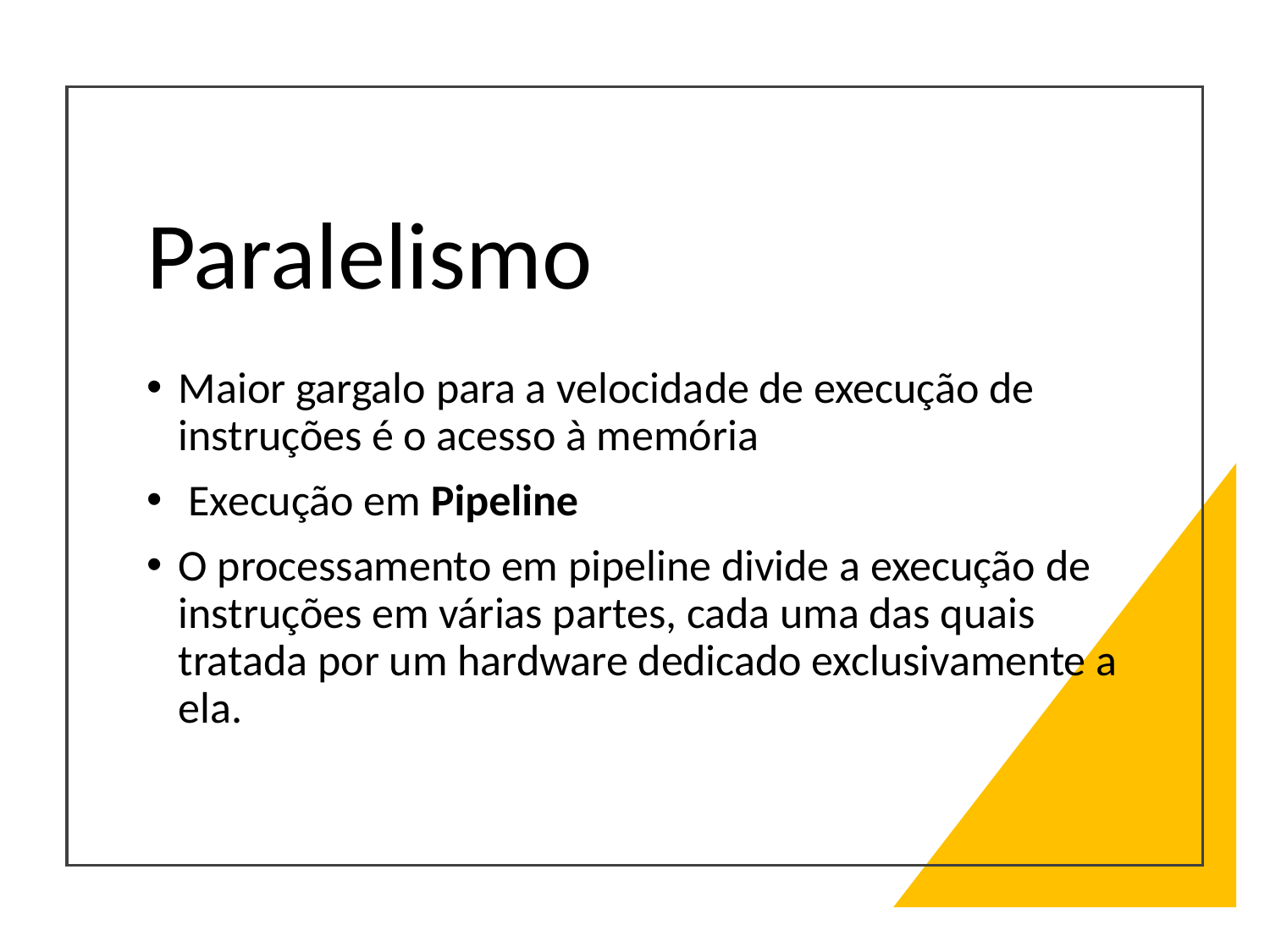

# Paralelismo
Maior gargalo para a velocidade de execução de instruções é o acesso à memória
 Execução em Pipeline
O processamento em pipeline divide a execução de instruções em várias partes, cada uma das quais tratada por um hardware dedicado exclusivamente a ela.